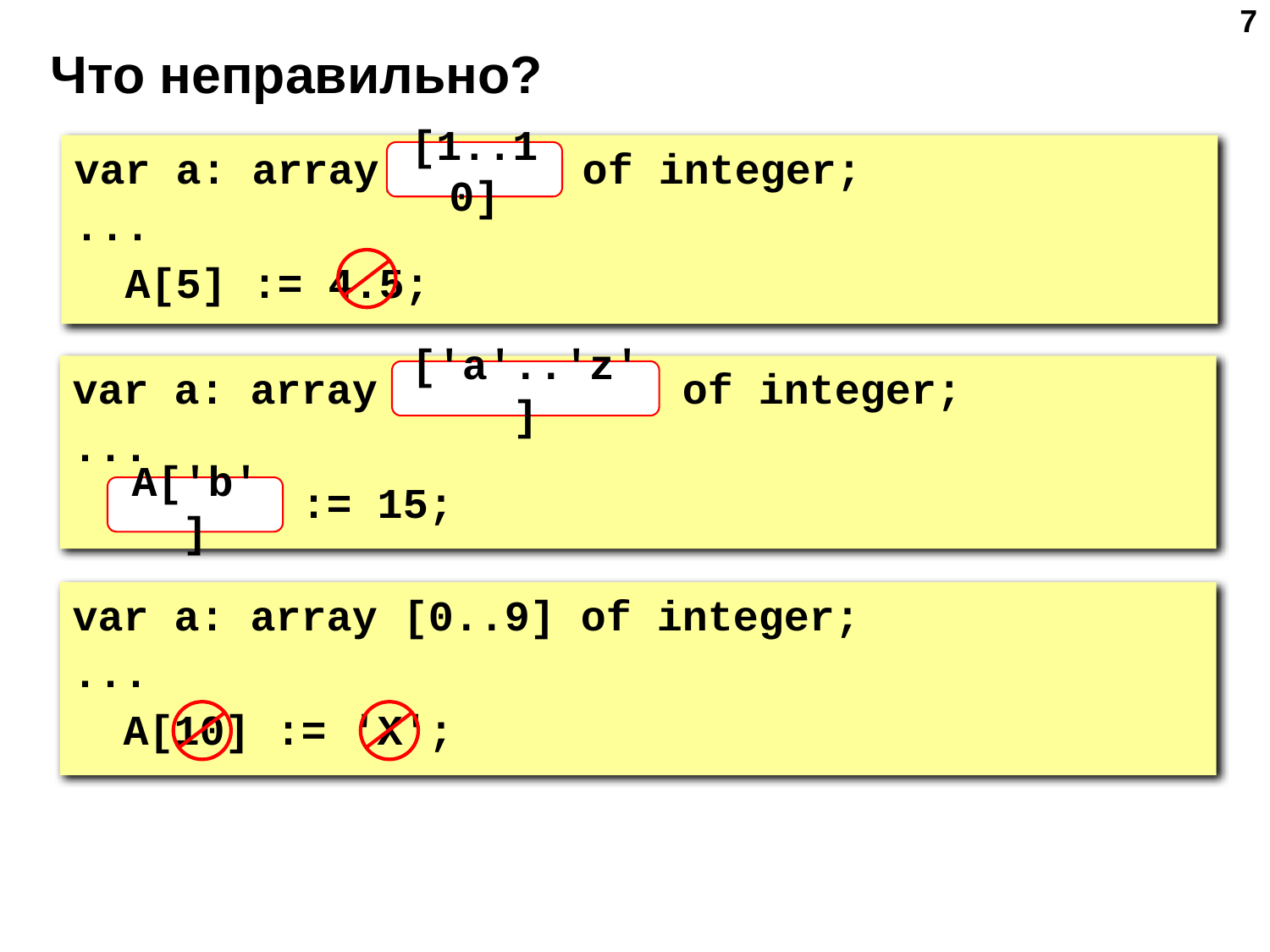

7
# Что неправильно?
var a: array[10..1] of integer;
...
  A[5] := 4.5;
[1..10]

var a: array ['z'..'a'] of integer;
...
  A['B'] := 15;
['a'..'z']
A['b']
var a: array [0..9] of integer;
...
  A[10] := 'X';